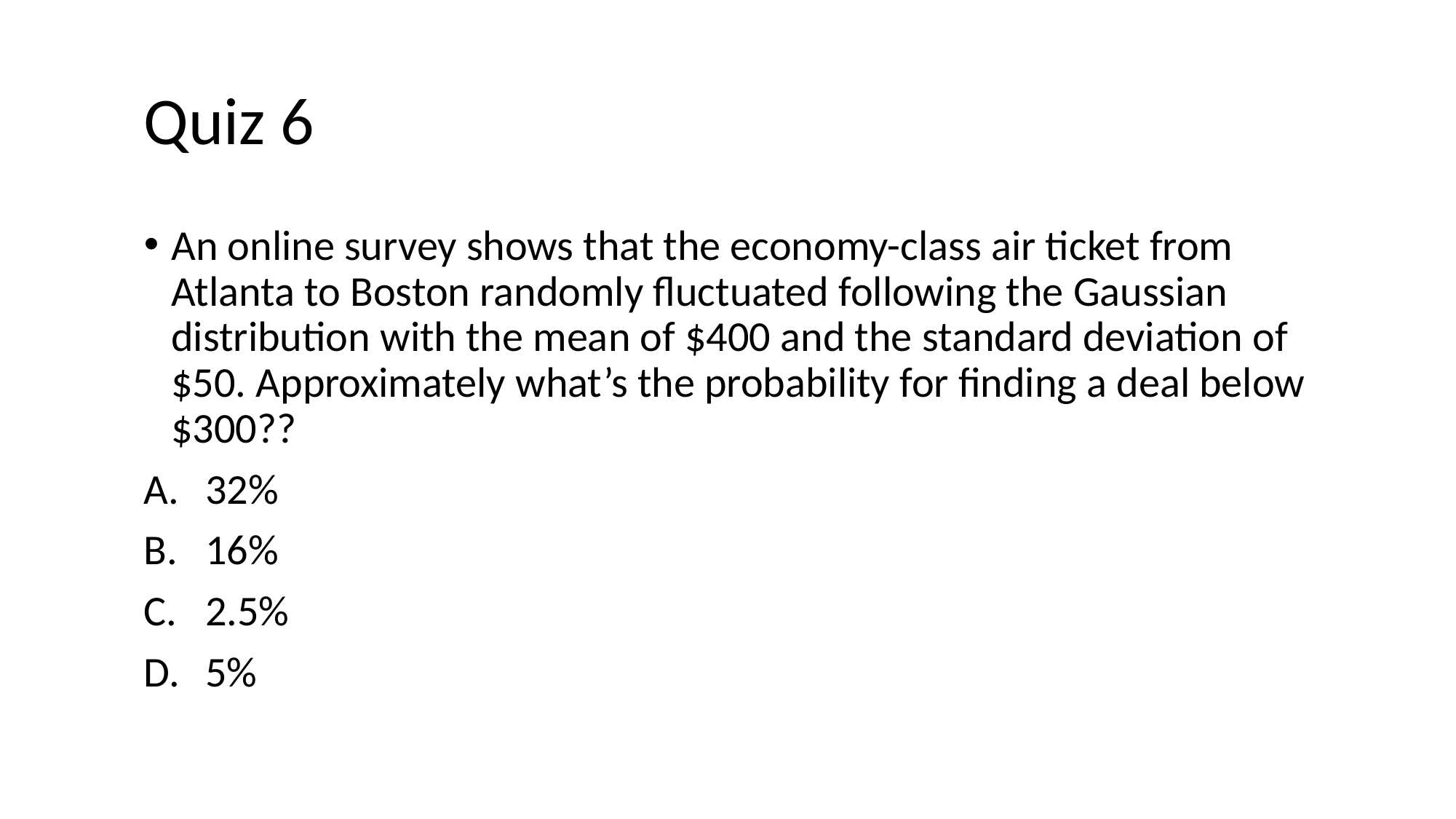

# Quiz 6
An online survey shows that the economy-class air ticket from Atlanta to Boston randomly fluctuated following the Gaussian distribution with the mean of $400 and the standard deviation of $50. Approximately what’s the probability for finding a deal below $300??
32%
16%
2.5%
5%